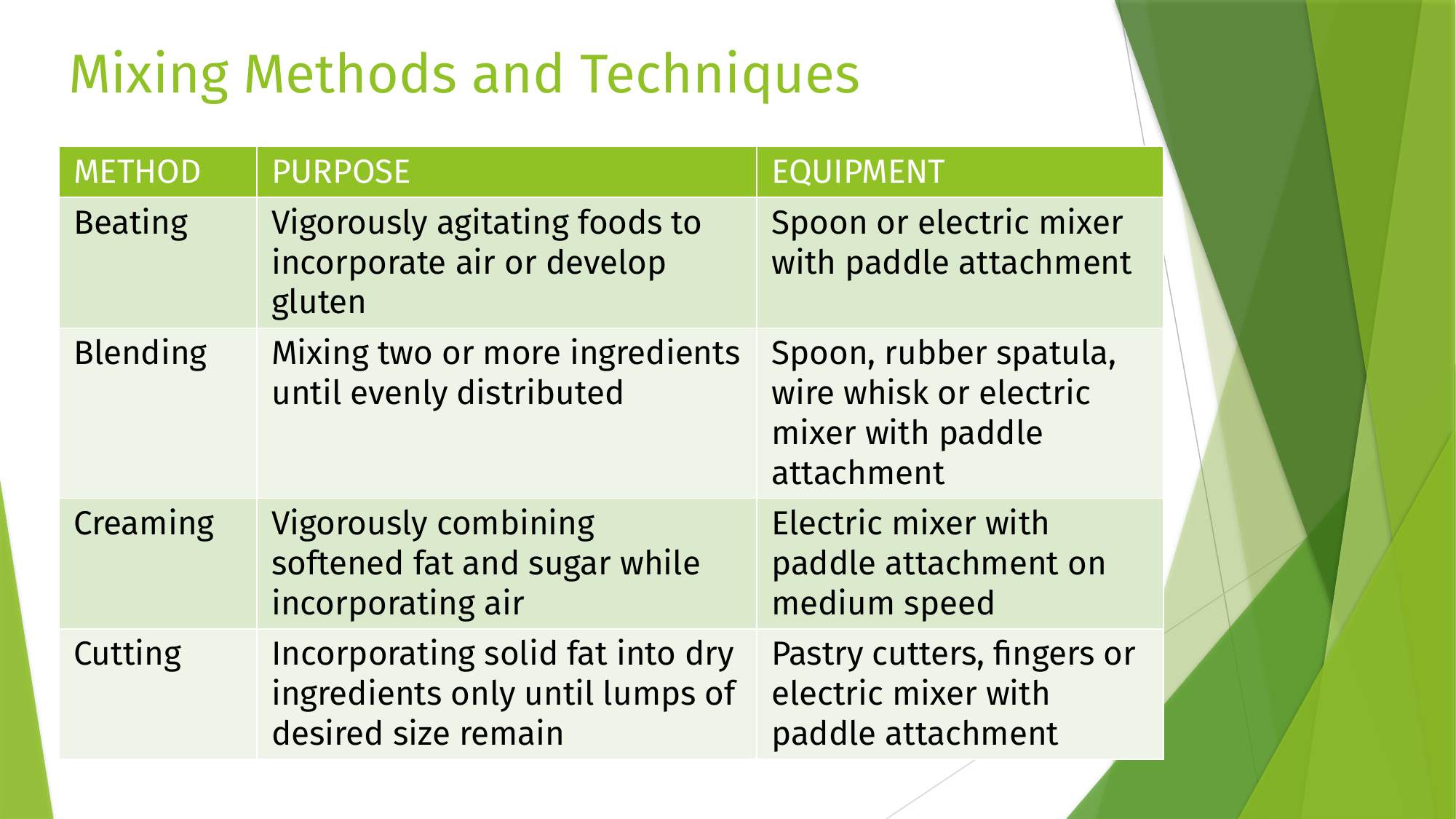

# Mixing Methods and Techniques
| METHOD | PURPOSE | EQUIPMENT |
| --- | --- | --- |
| Beating | Vigorously agitating foods to incorporate air or develop gluten | Spoon or electric mixer with paddle attachment |
| Blending | Mixing two or more ingredients until evenly distributed | Spoon, rubber spatula, wire whisk or electric mixer with paddle attachment |
| Creaming | Vigorously combining softened fat and sugar while incorporating air | Electric mixer with paddle attachment on medium speed |
| Cutting | Incorporating solid fat into dry ingredients only until lumps of desired size remain | Pastry cutters, fingers or electric mixer with paddle attachment |